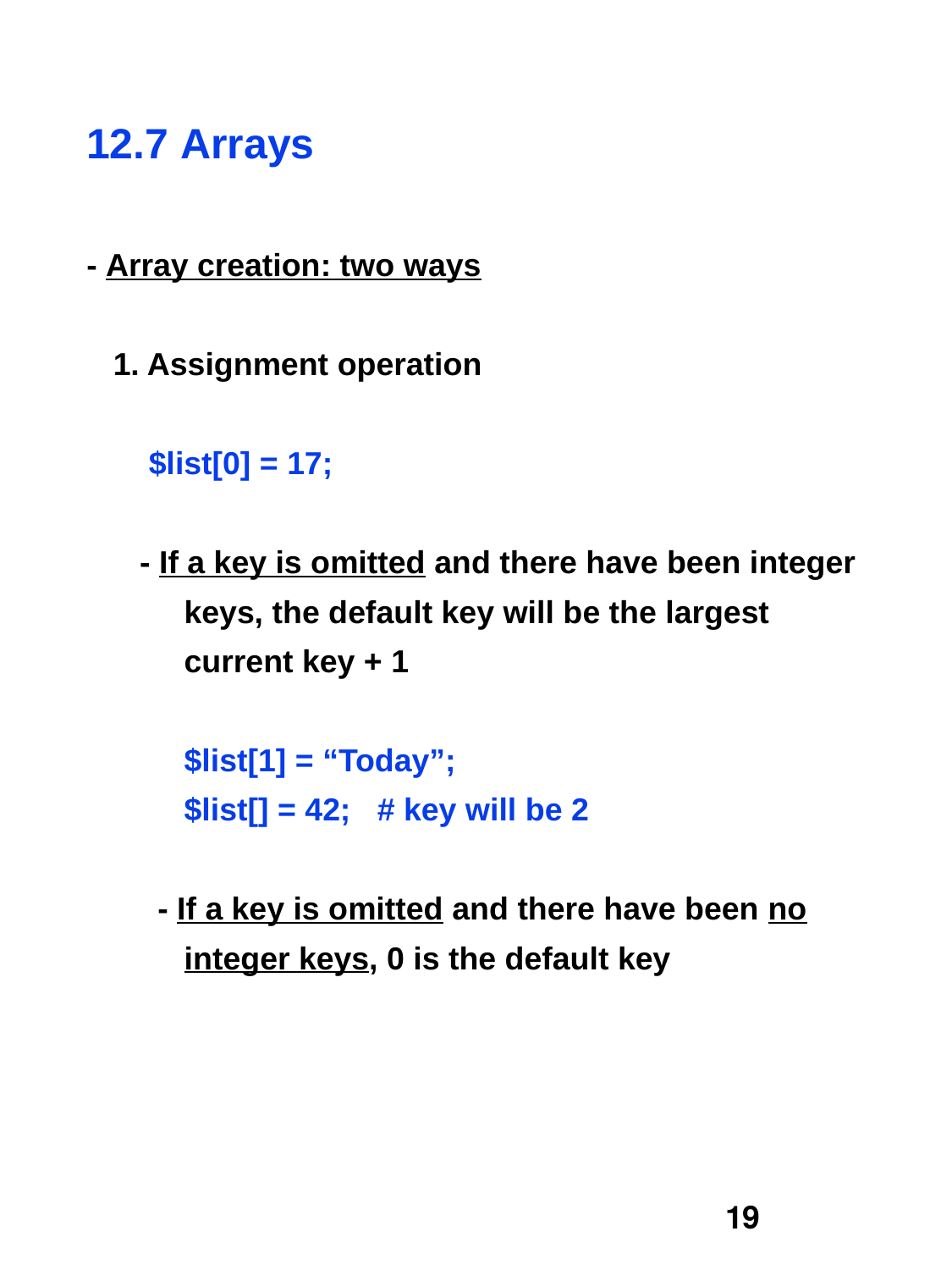

12.7 Arrays

- Array creation: two ways

   1. Assignment operation

       $list[0] = 17;

      - If a key is omitted and there have been integer
           keys, the default key will be the largest
           current key + 1

           $list[1] = “Today”;
           $list[] = 42;   # key will be 2

        - If a key is omitted and there have been no
           integer keys, 0 is the default key